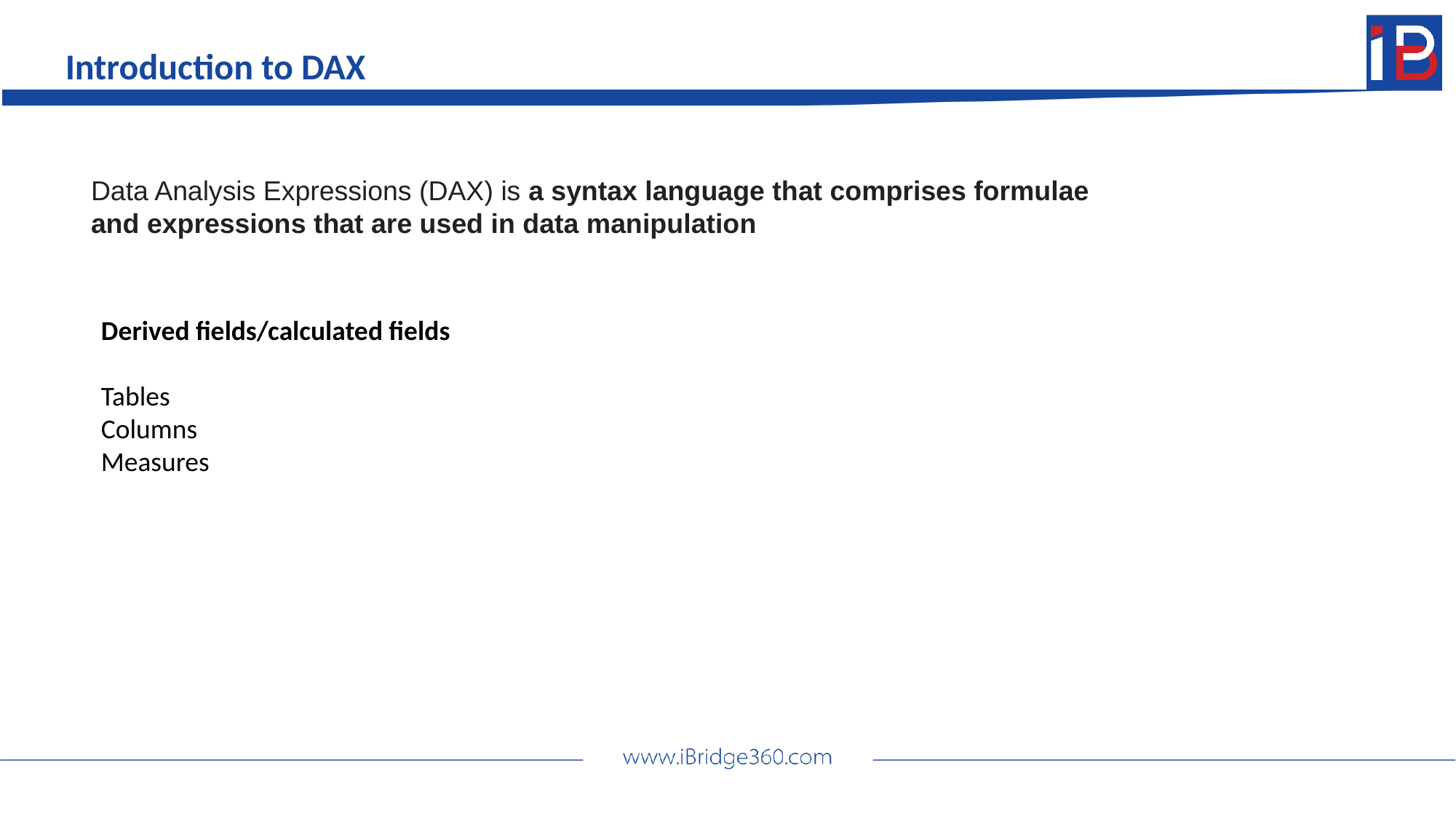

Introduction to DAX
Data Analysis Expressions (DAX) is a syntax language that comprises formulae and expressions that are used in data manipulation
Derived fields/calculated fields

Tables
Columns
Measures